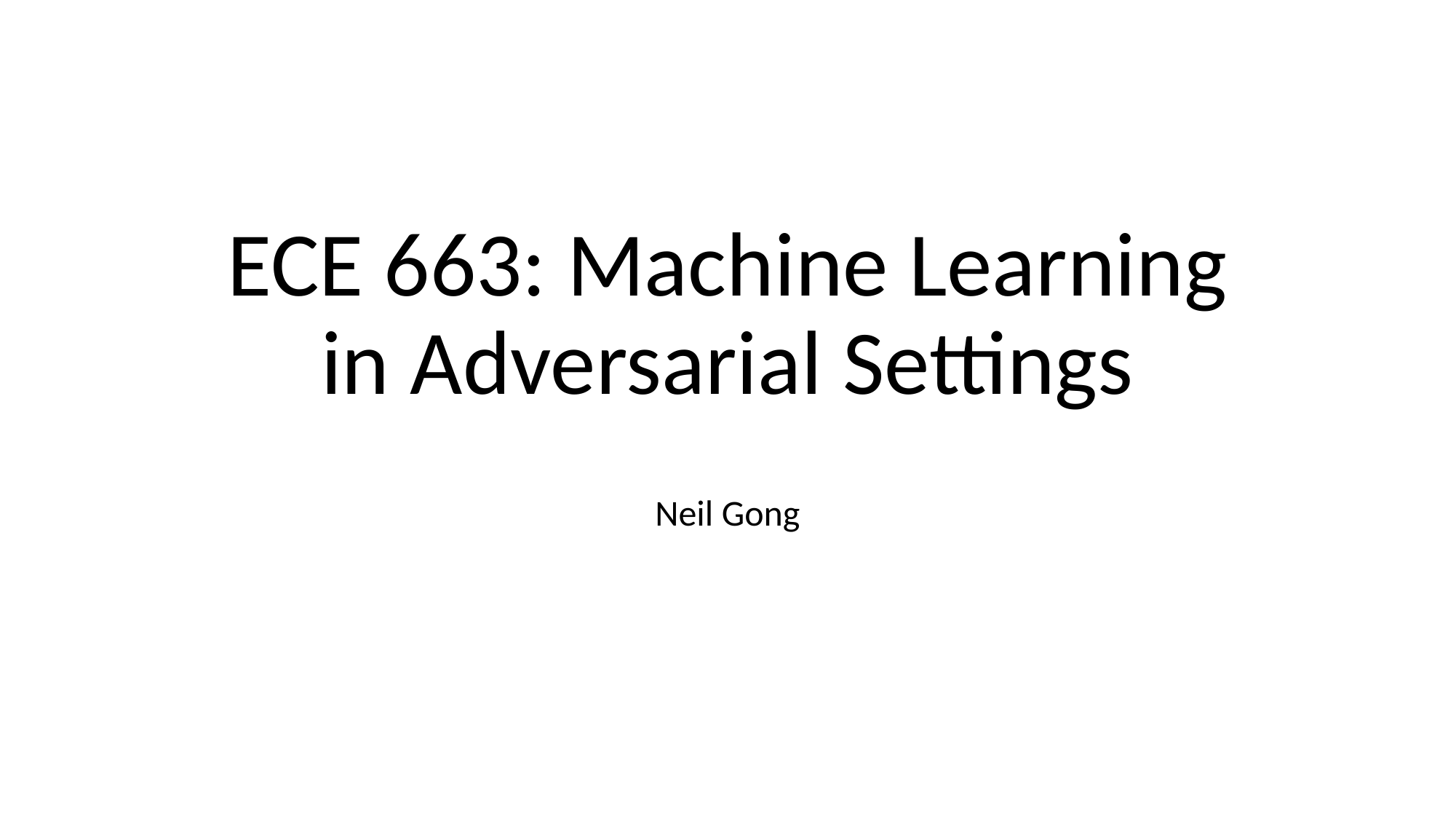

# ECE 663: Machine Learning in Adversarial Settings

Neil Gong